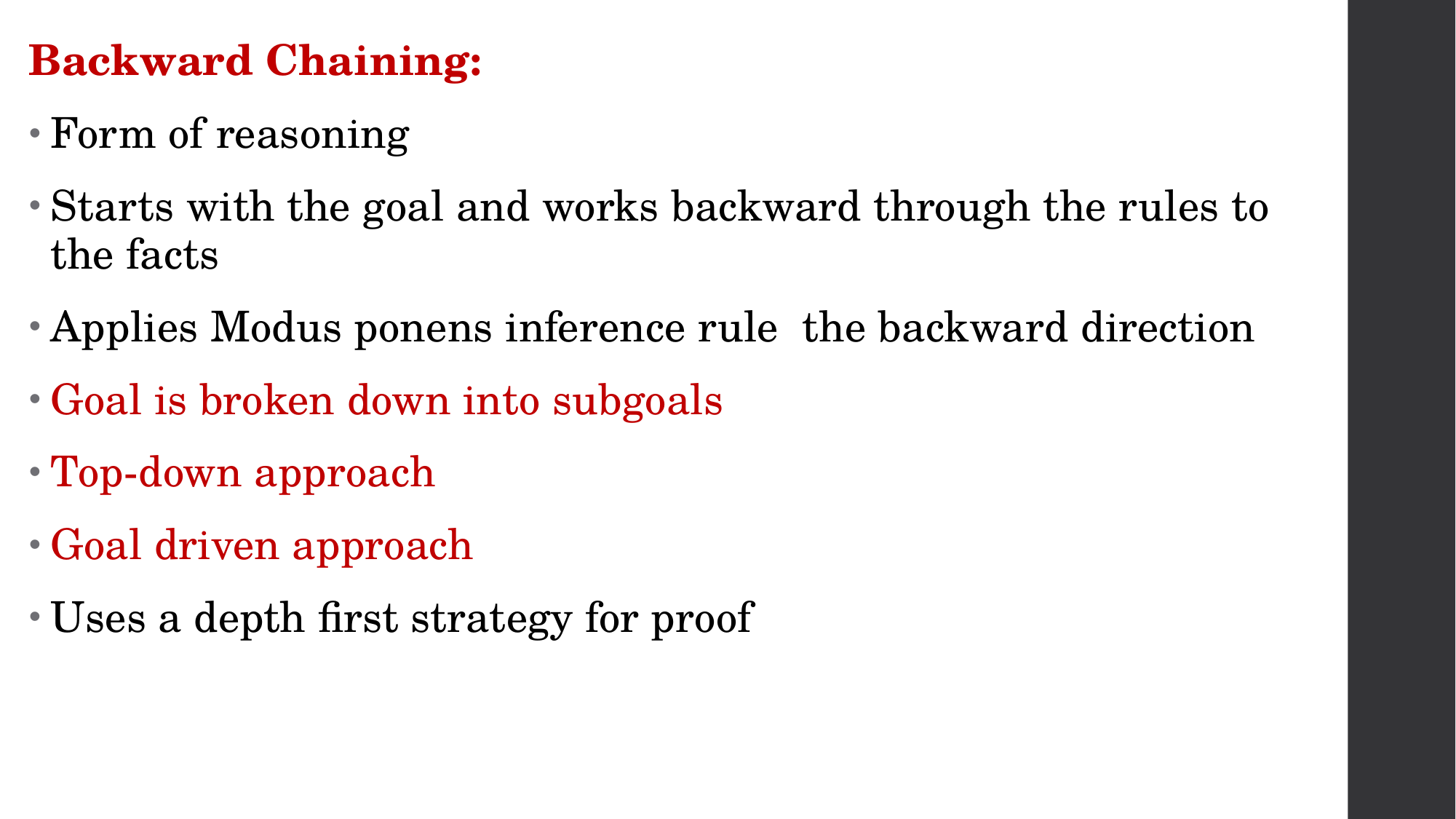

Backward Chaining:
Form of reasoning
Starts with the goal and works backward through the rules to the facts
Applies Modus ponens inference rule  the backward direction
Goal is broken down into subgoals
Top-down approach
Goal driven approach
Uses a depth first strategy for proof